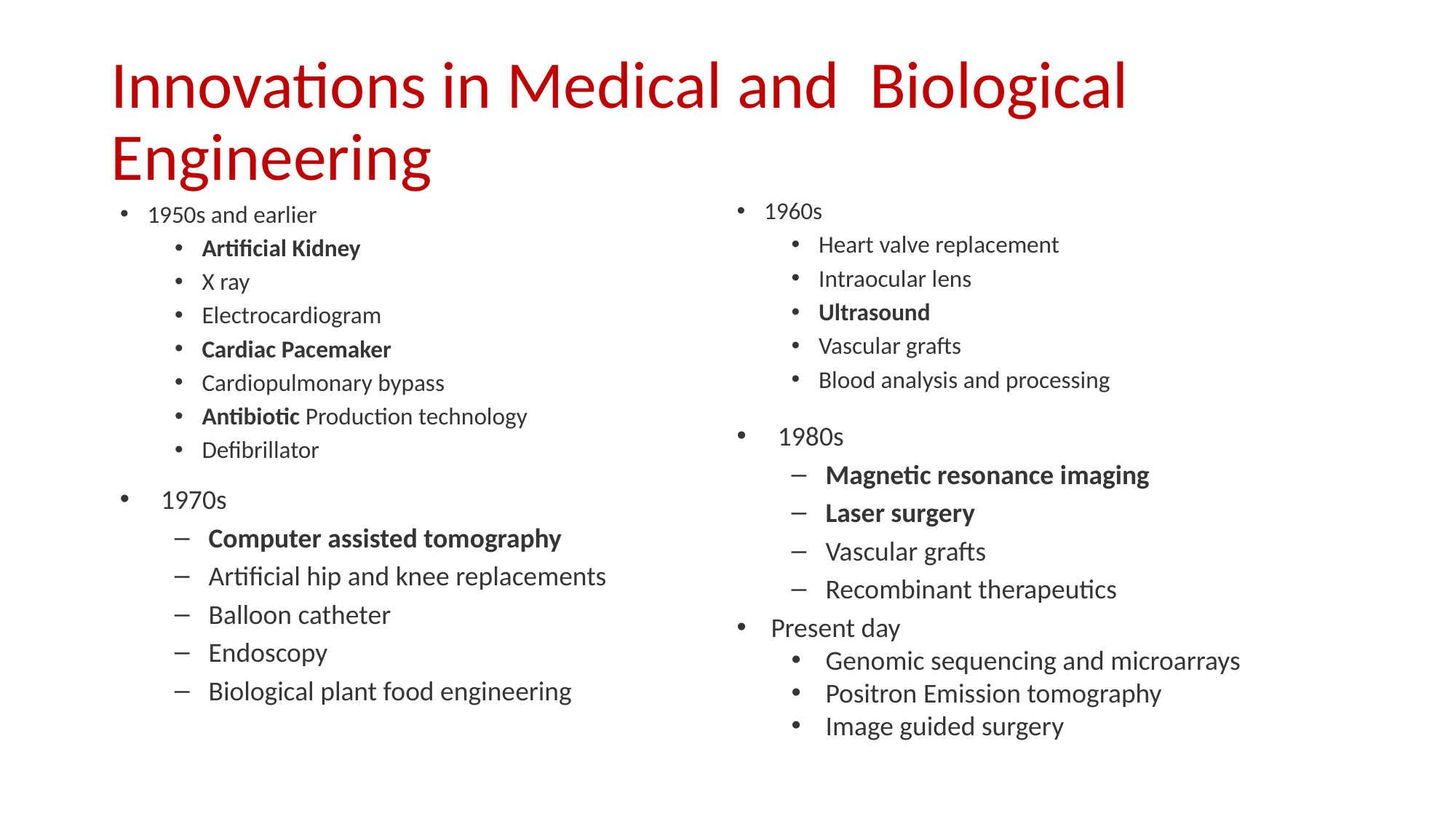

# Innovations in Medical and  Biological Engineering
1960s
Heart valve replacement
Intraocular lens
Ultrasound
Vascular grafts
Blood analysis and processing

1950s and earlier
Artificial Kidney
X ray
Electrocardiogram
Cardiac Pacemaker
Cardiopulmonary bypass
Antibiotic Production technology
Defibrillator

1980s
Magnetic resonance imaging
Laser surgery
Vascular grafts
Recombinant therapeutics
Present day
Genomic sequencing and microarrays
Positron Emission tomography
Image guided surgery

1970s
Computer assisted tomography
Artificial hip and knee replacements
Balloon catheter
Endoscopy
Biological plant food engineering